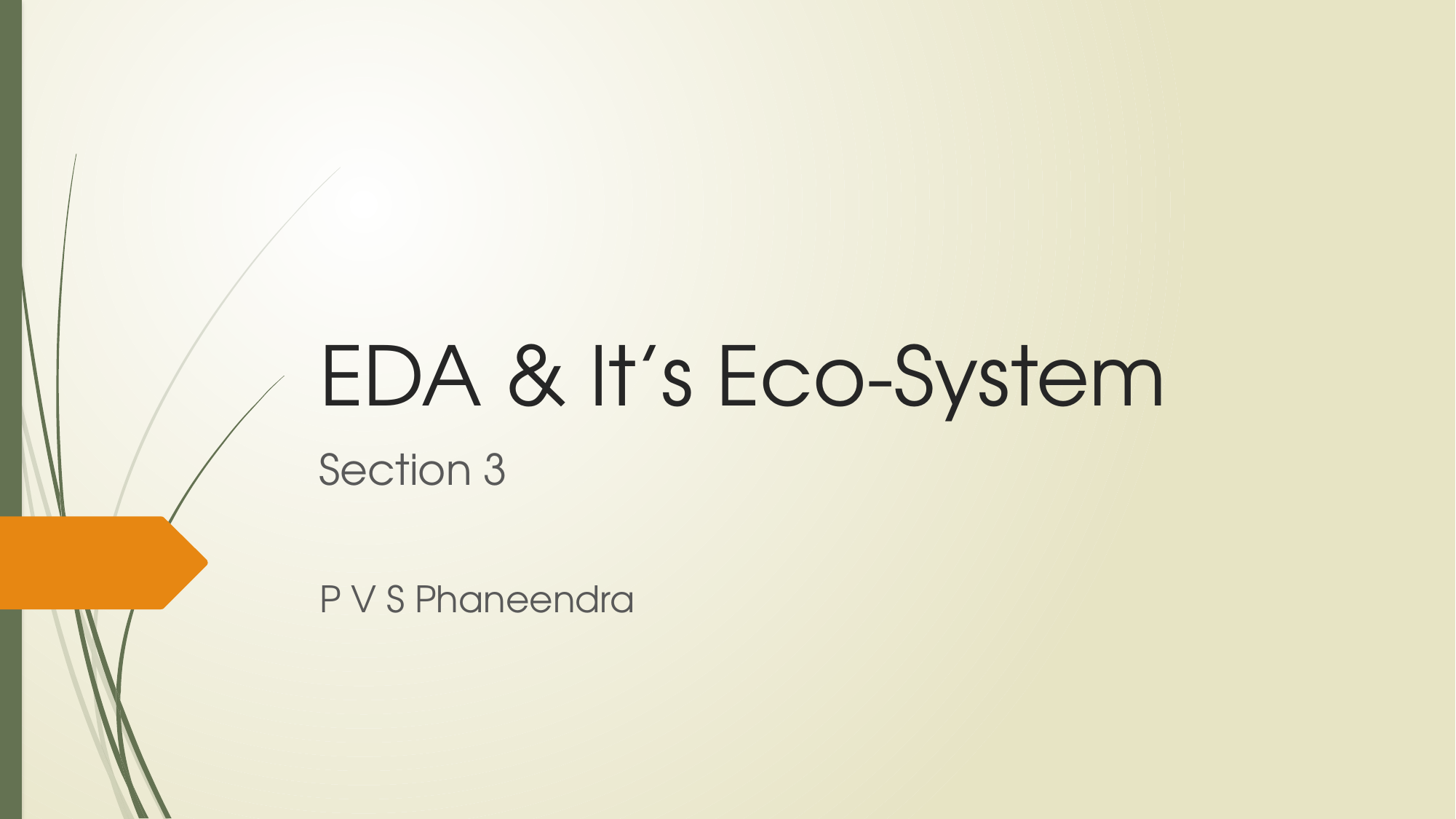

# EDA & It’s Eco-System
Section 3
P V S Phaneendra